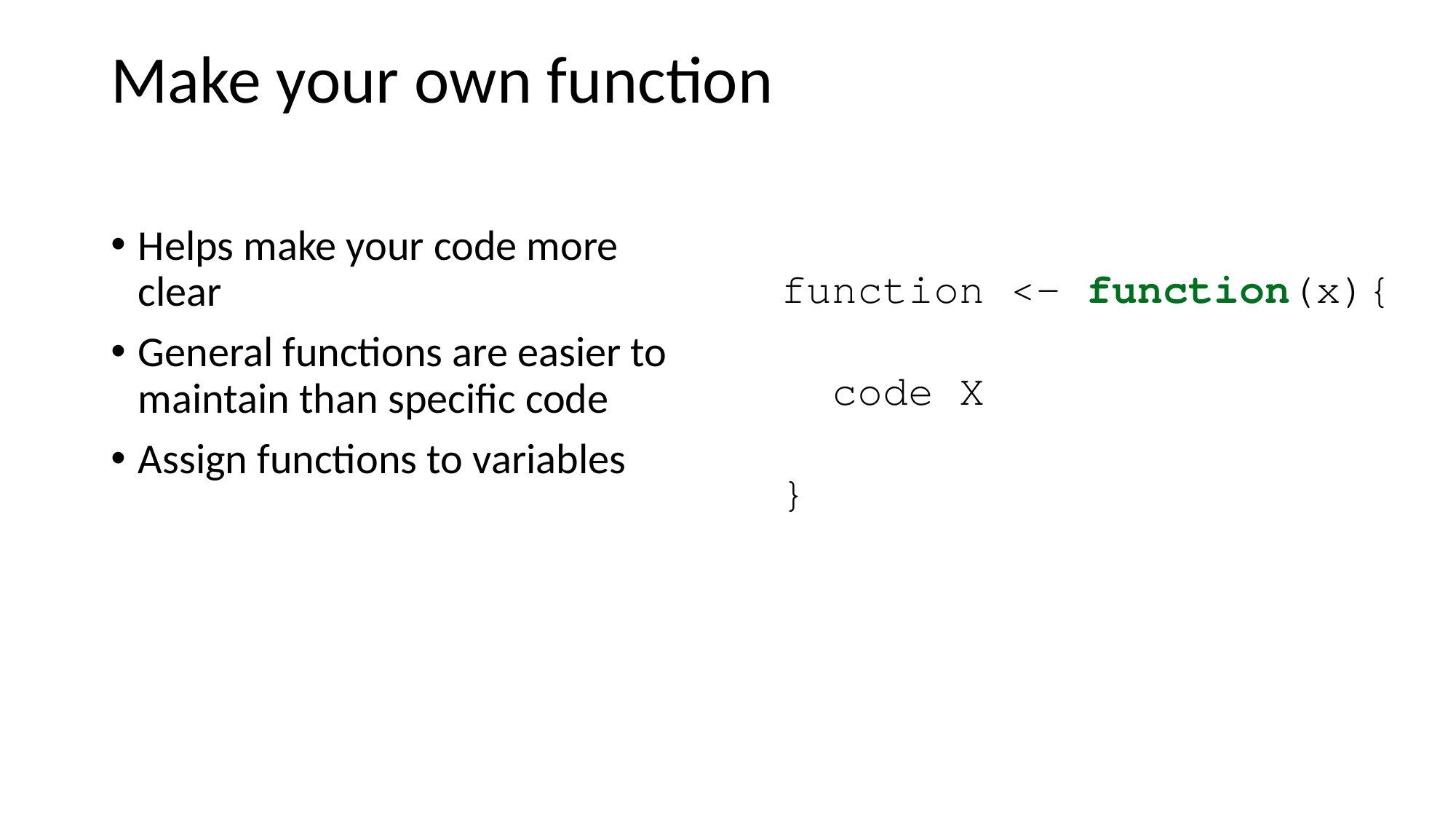

# Make your own function
Helps make your code more clear
General functions are easier to maintain than specific code
Assign functions to variables
function <- function(x){
  code X
}